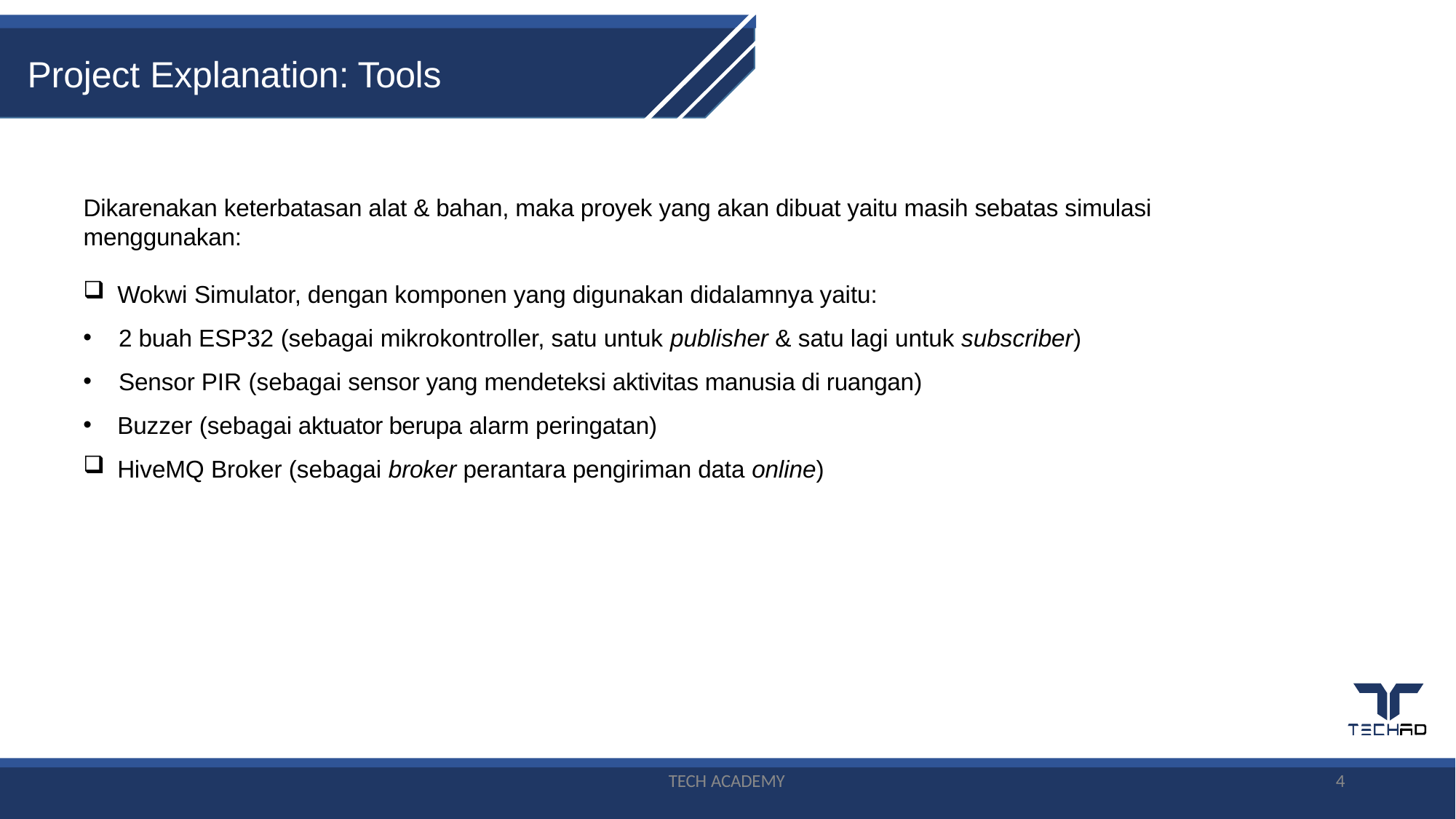

# Project Explanation: Tools
Dikarenakan keterbatasan alat & bahan, maka proyek yang akan dibuat yaitu masih sebatas simulasi menggunakan:
Wokwi Simulator, dengan komponen yang digunakan didalamnya yaitu:
2 buah ESP32 (sebagai mikrokontroller, satu untuk publisher & satu lagi untuk subscriber)
Sensor PIR (sebagai sensor yang mendeteksi aktivitas manusia di ruangan)
Buzzer (sebagai aktuator berupa alarm peringatan)
HiveMQ Broker (sebagai broker perantara pengiriman data online)

4
TECH ACADEMY